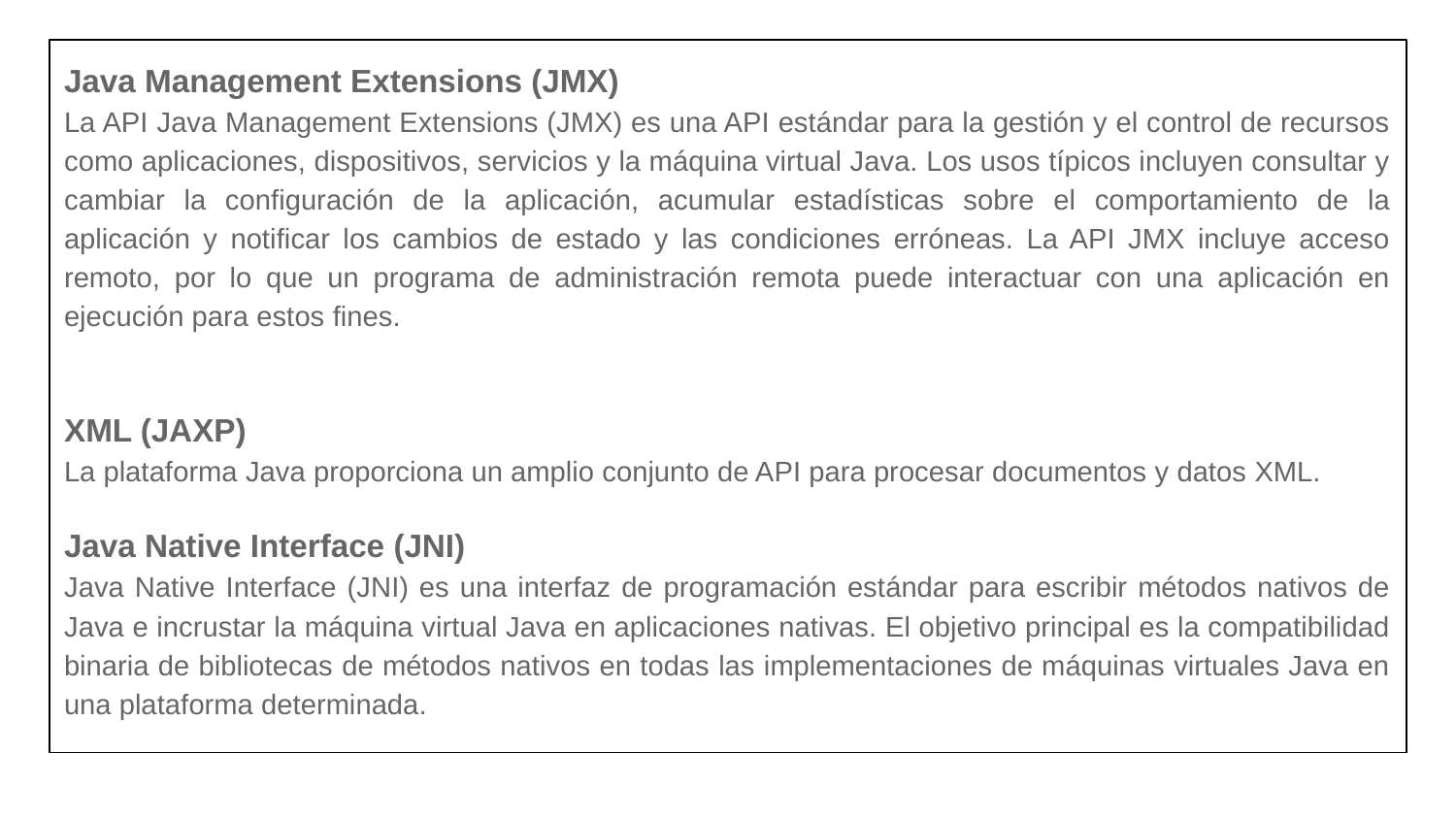

Java Management Extensions (JMX)
La API Java Management Extensions (JMX) es una API estándar para la gestión y el control de recursos como aplicaciones, dispositivos, servicios y la máquina virtual Java. Los usos típicos incluyen consultar y cambiar la configuración de la aplicación, acumular estadísticas sobre el comportamiento de la aplicación y notificar los cambios de estado y las condiciones erróneas. La API JMX incluye acceso remoto, por lo que un programa de administración remota puede interactuar con una aplicación en ejecución para estos fines.
XML (JAXP)
La plataforma Java proporciona un amplio conjunto de API para procesar documentos y datos XML.
Java Native Interface (JNI)
Java Native Interface (JNI) es una interfaz de programación estándar para escribir métodos nativos de Java e incrustar la máquina virtual Java en aplicaciones nativas. El objetivo principal es la compatibilidad binaria de bibliotecas de métodos nativos en todas las implementaciones de máquinas virtuales Java en una plataforma determinada.